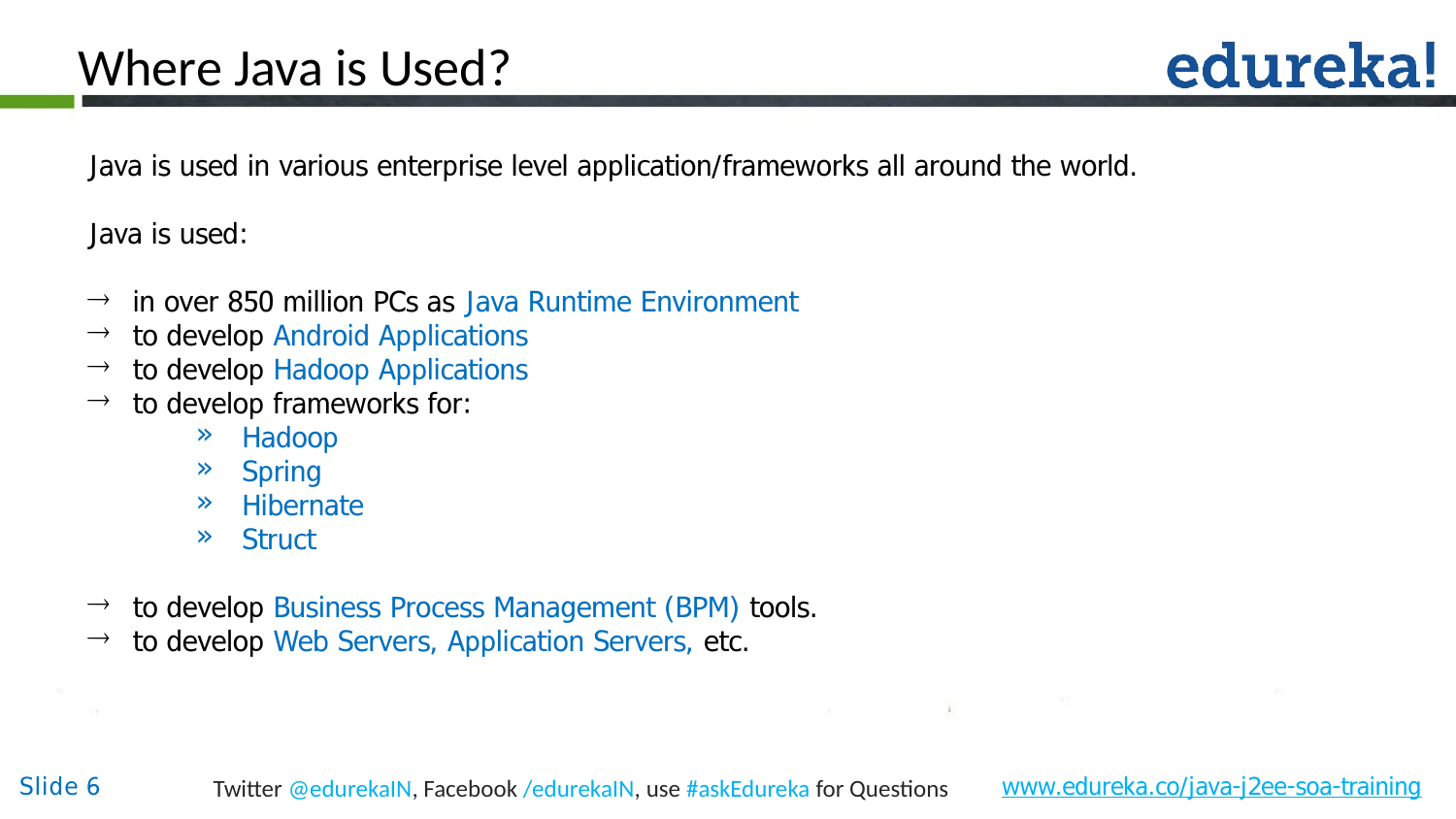

Where Java is Used?
Java is used in various enterprise level application/frameworks all around the world.

Java is used:

in over 850 million PCs as Java Runtime Environment
to develop Android Applications
to develop Hadoop Applications
to develop frameworks for:
Hadoop
Spring
Hibernate
Struct

to develop Business Process Management (BPM) tools.
to develop Web Servers, Application Servers, etc.